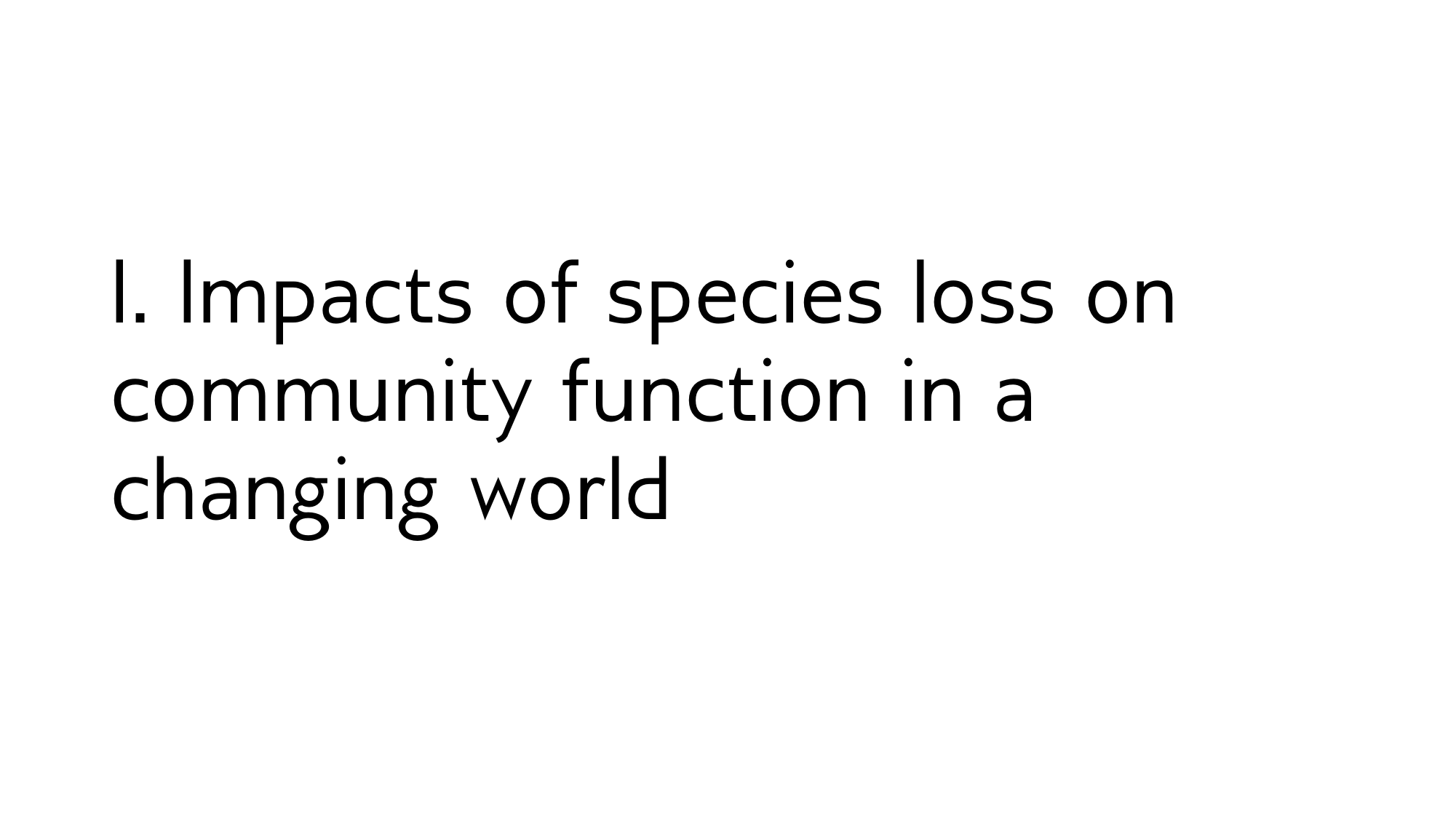

# I. Impacts of species loss on community function in a changing world